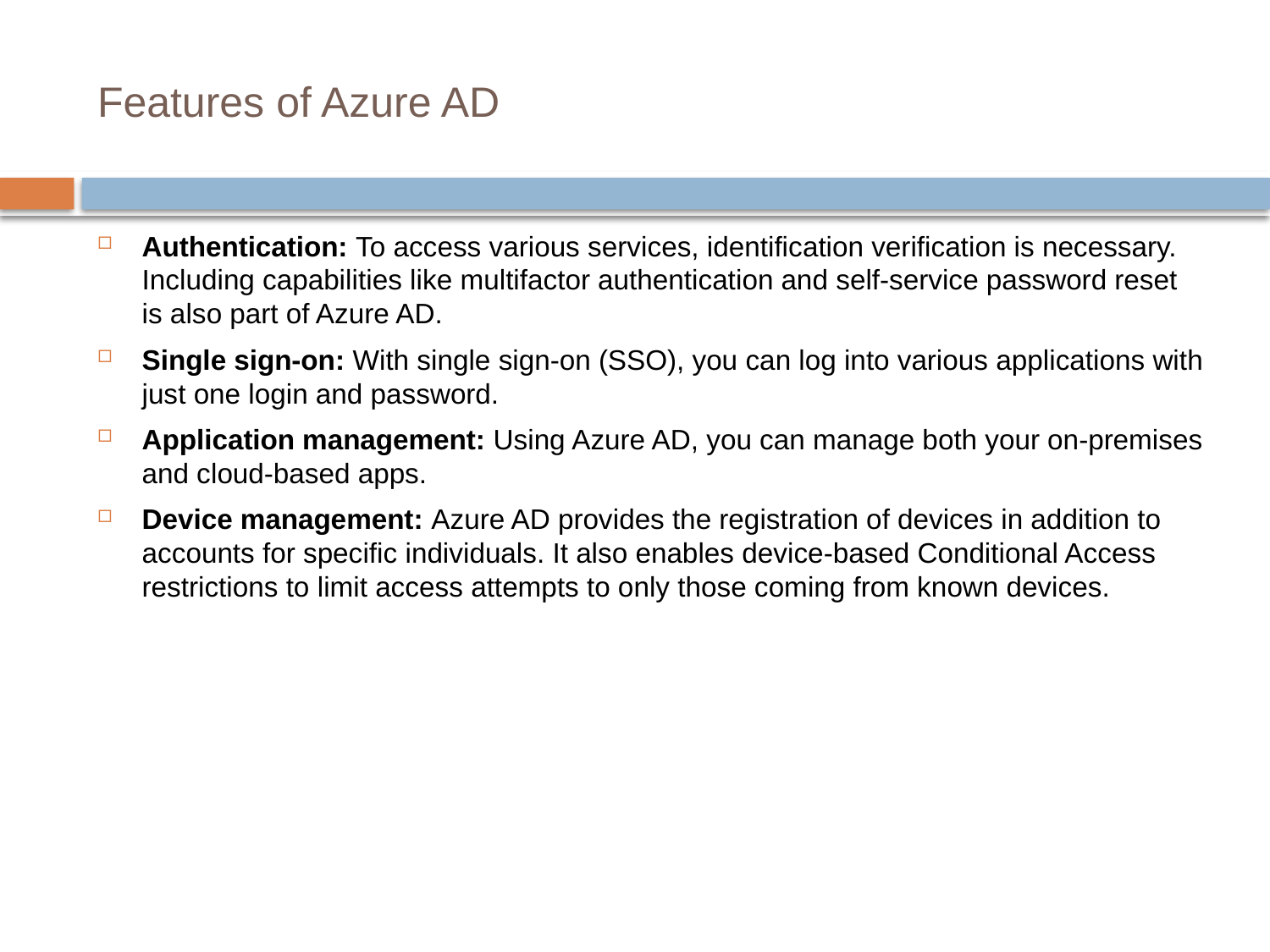

# Features of Azure AD
Authentication: To access various services, identification verification is necessary. Including capabilities like multifactor authentication and self-service password reset is also part of Azure AD.
Single sign-on: With single sign-on (SSO), you can log into various applications with just one login and password.
Application management: Using Azure AD, you can manage both your on-premises and cloud-based apps.
Device management: Azure AD provides the registration of devices in addition to accounts for specific individuals. It also enables device-based Conditional Access restrictions to limit access attempts to only those coming from known devices.